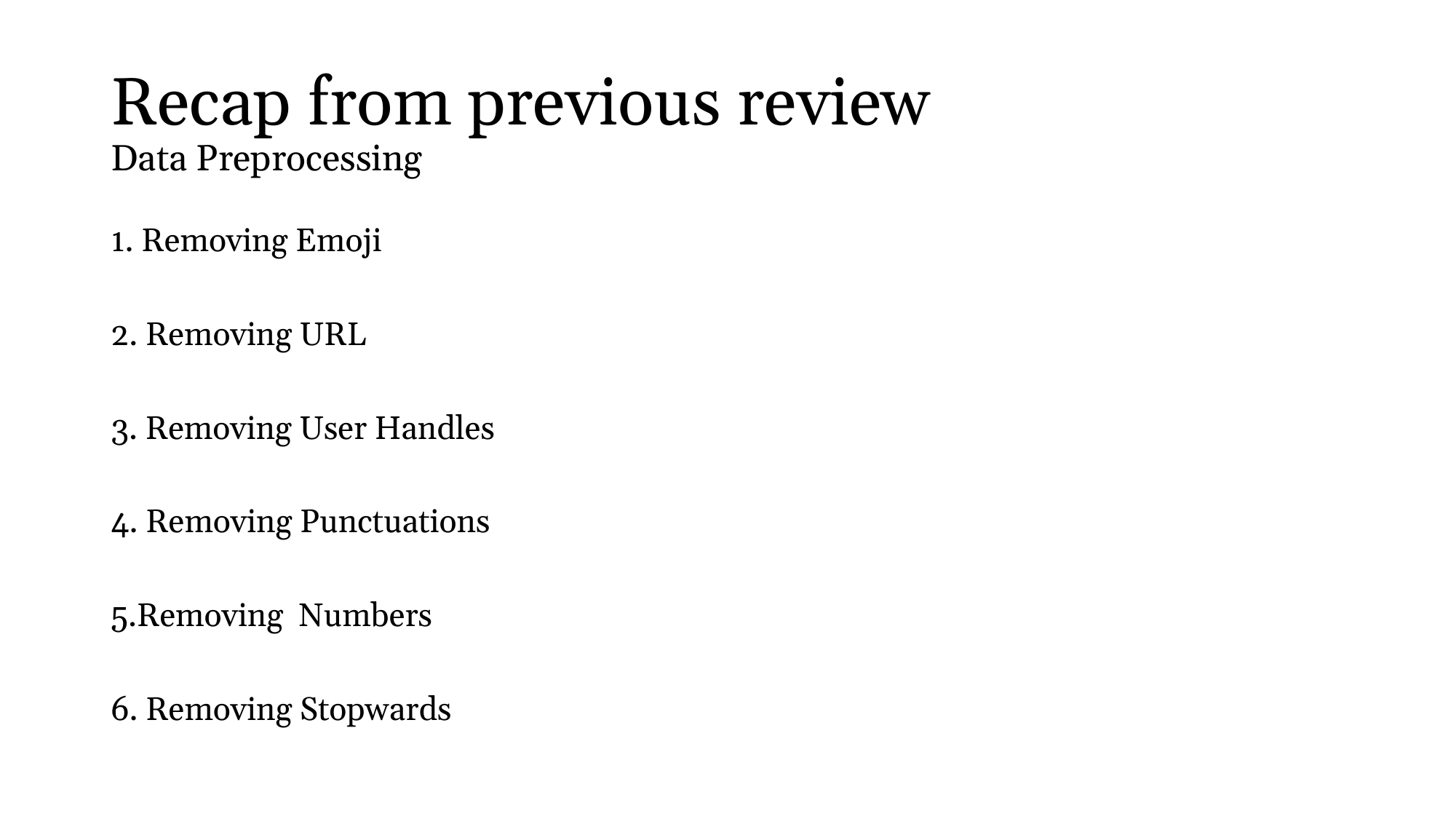

# Recap from previous review Data Preprocessing
1. Removing Emoji

2. Removing URL

3. Removing User Handles

4. Removing Punctuations

5.Removing  Numbers

6. Removing Stopwards